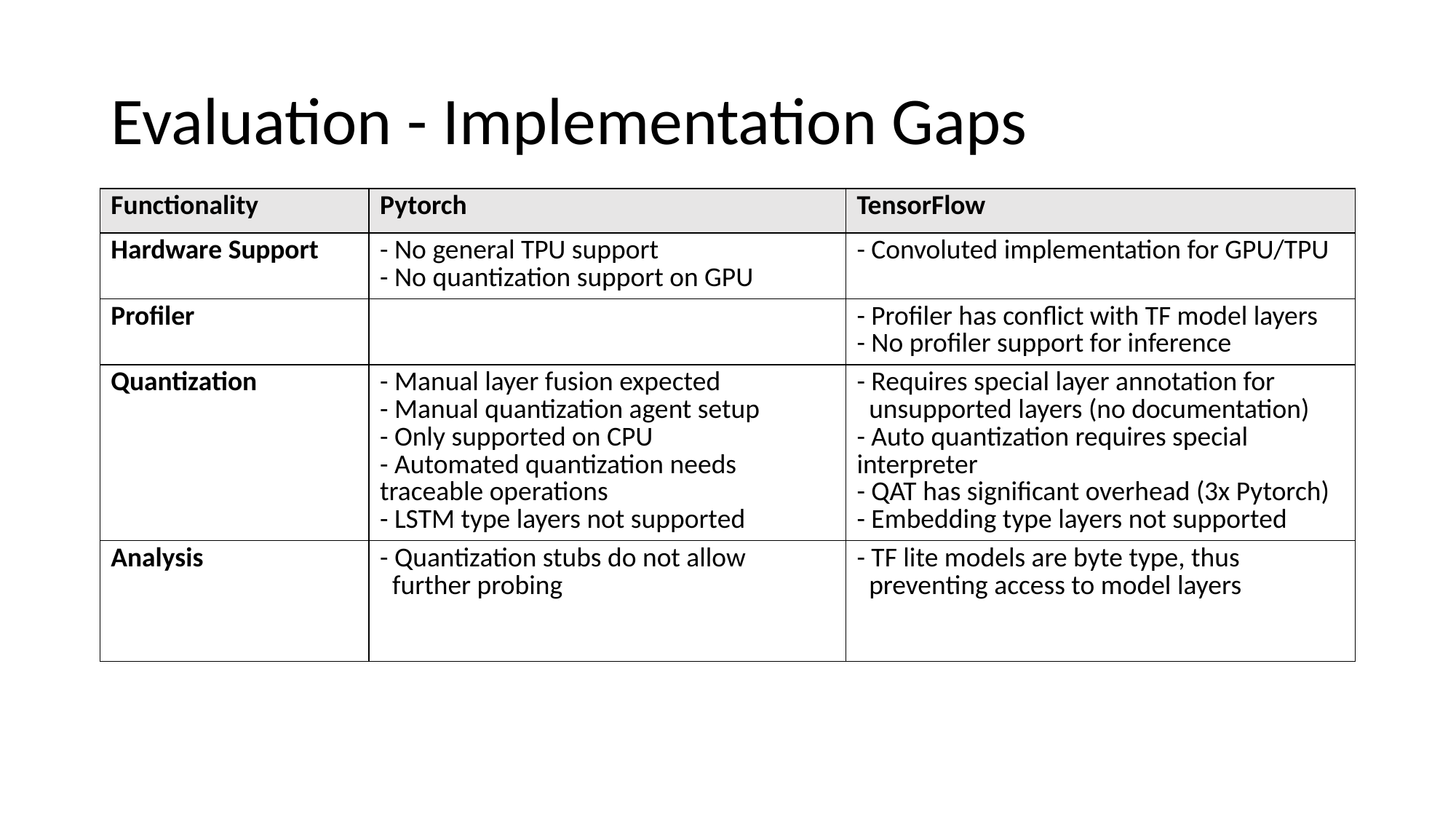

# Evaluation - Implementation Gaps
| Functionality | Pytorch | TensorFlow |
| --- | --- | --- |
| Hardware Support | - No general TPU support - No quantization support on GPU | - Convoluted implementation for GPU/TPU |
| Profiler |  | - Profiler has conflict with TF model layers - No profiler support for inference |
| Quantization | - Manual layer fusion expected - Manual quantization agent setup - Only supported on CPU - Automated quantization needs traceable operations - LSTM type layers not supported | - Requires special layer annotation for   unsupported layers (no documentation) - Auto quantization requires special interpreter - QAT has significant overhead (3x Pytorch) - Embedding type layers not supported |
| Analysis | - Quantization stubs do not allow   further probing | - TF lite models are byte type, thus   preventing access to model layers |